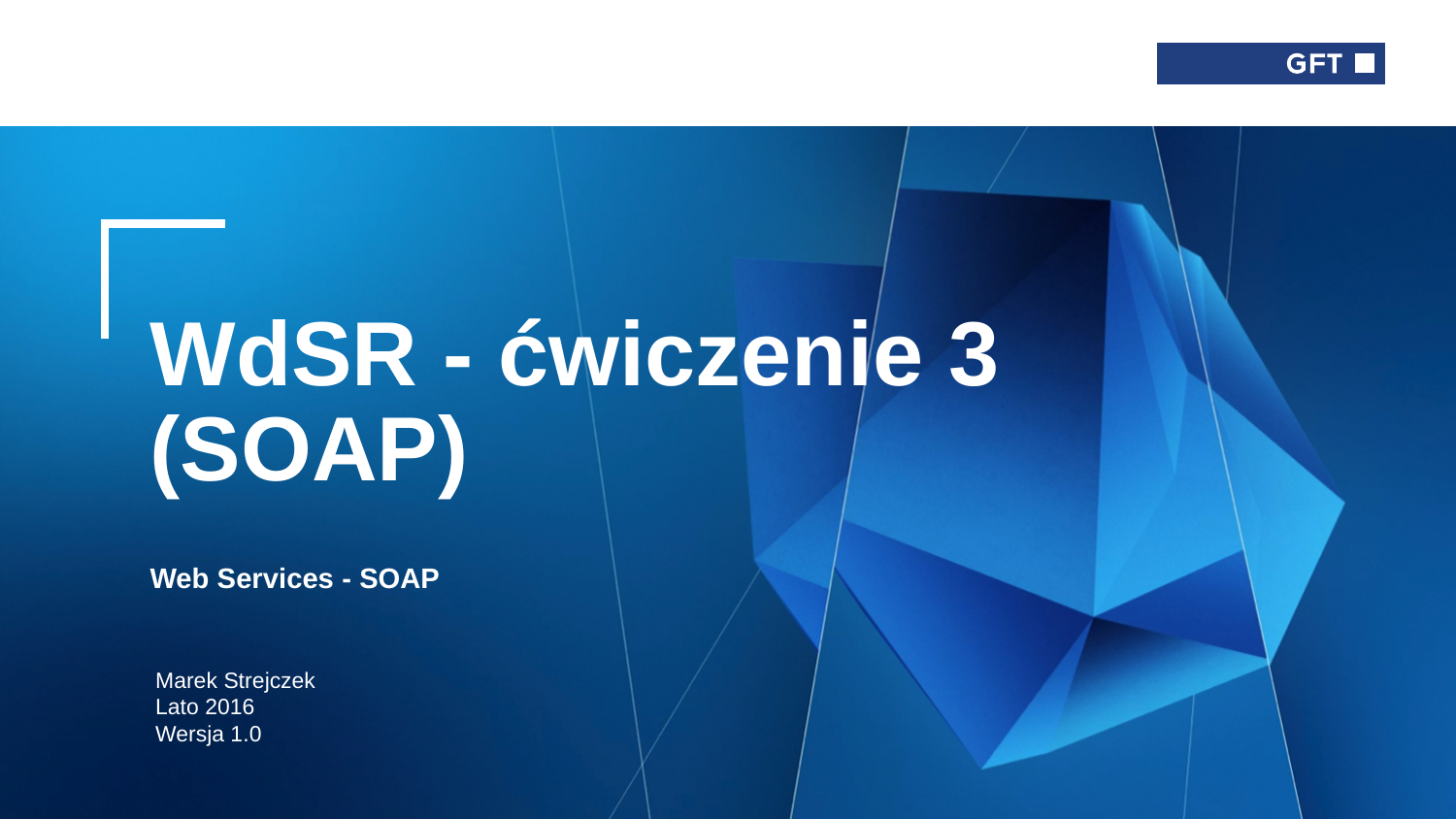

# WdSR - ćwiczenie 3 (SOAP) Web Services - SOAP
Marek Strejczek
Lato 2016
Wersja 1.0